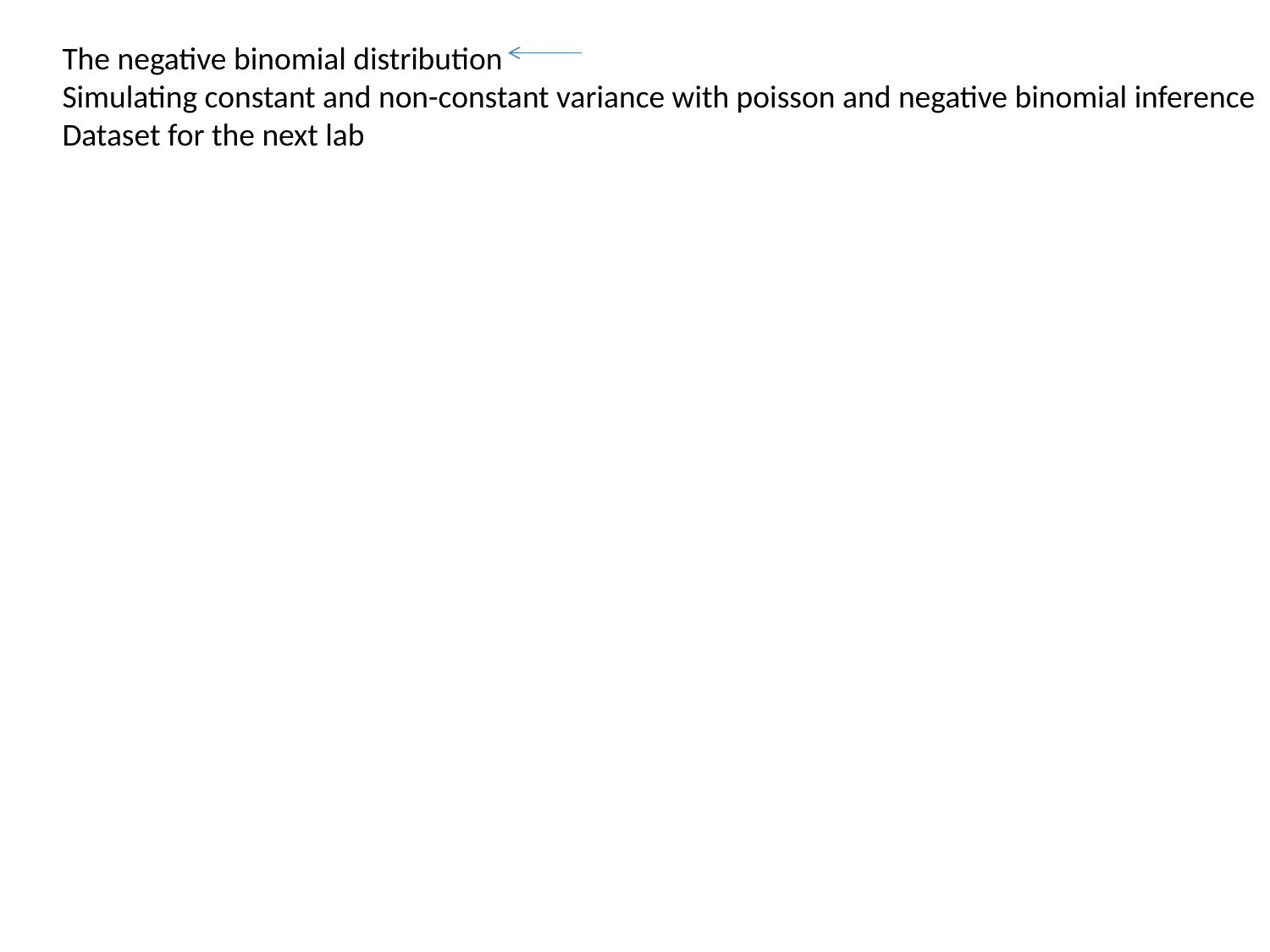

The negative binomial distribution
Simulating constant and non-constant variance with poisson and negative binomial inference
Dataset for the next lab